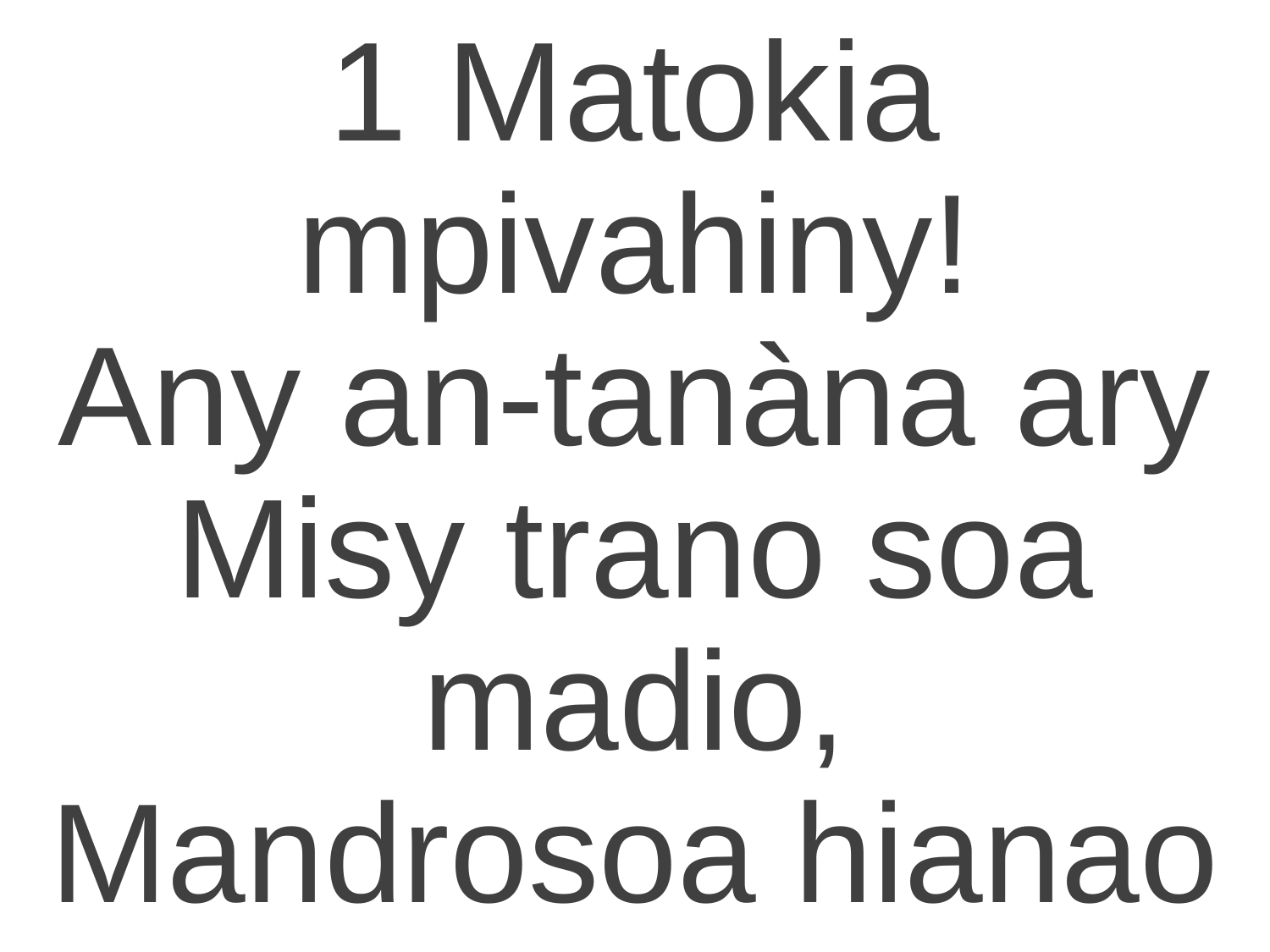

1 Matokia mpivahiny!
Any an-tanàna ary
Misy trano soa madio,
Mandrosoa hianao